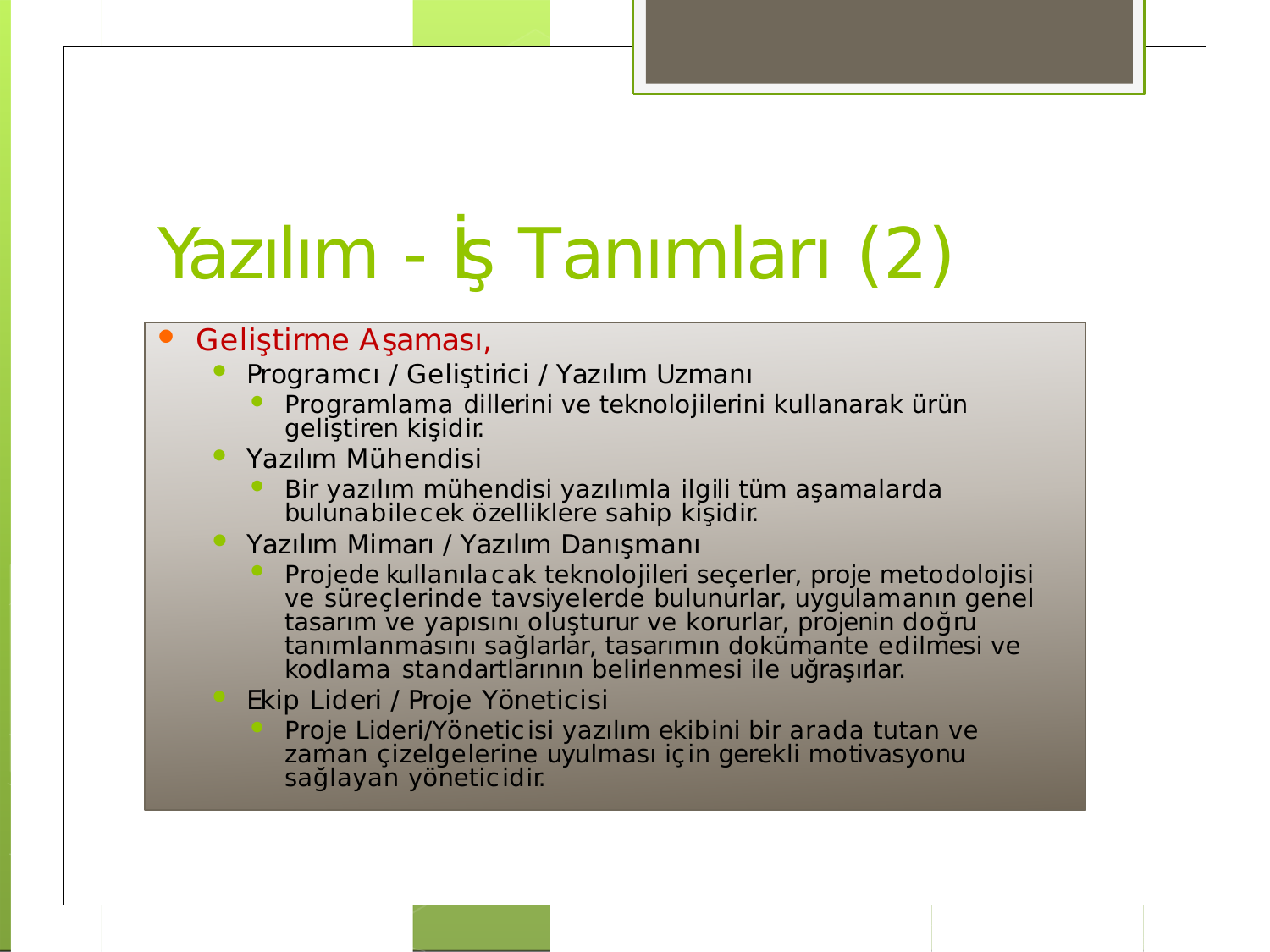

# Yazılım - İş Tanımları (2)
Geliştirme Aşaması,
Programcı / Geliştirici / Yazılım Uzmanı
Programlama dillerini ve teknolojilerini kullanarak ürün geliştiren kişidir.
Yazılım Mühendisi
Bir yazılım mühendisi yazılımla ilgili tüm aşamalarda bulunabilecek özelliklere sahip kişidir.
Yazılım Mimarı / Yazılım Danışmanı
Projede kullanılacak teknolojileri seçerler, proje metodolojisi ve süreçlerinde tavsiyelerde bulunurlar, uygulamanın genel tasarım ve yapısını oluşturur ve korurlar, projenin doğru tanımlanmasını sağlarlar, tasarımın dokümante edilmesi ve kodlama standartlarının belirlenmesi ile uğraşırlar.
Ekip Lideri / Proje Yöneticisi
Proje Lideri/Yöneticisi yazılım ekibini bir arada tutan ve zaman çizelgelerine uyulması için gerekli motivasyonu sağlayan yöneticidir.